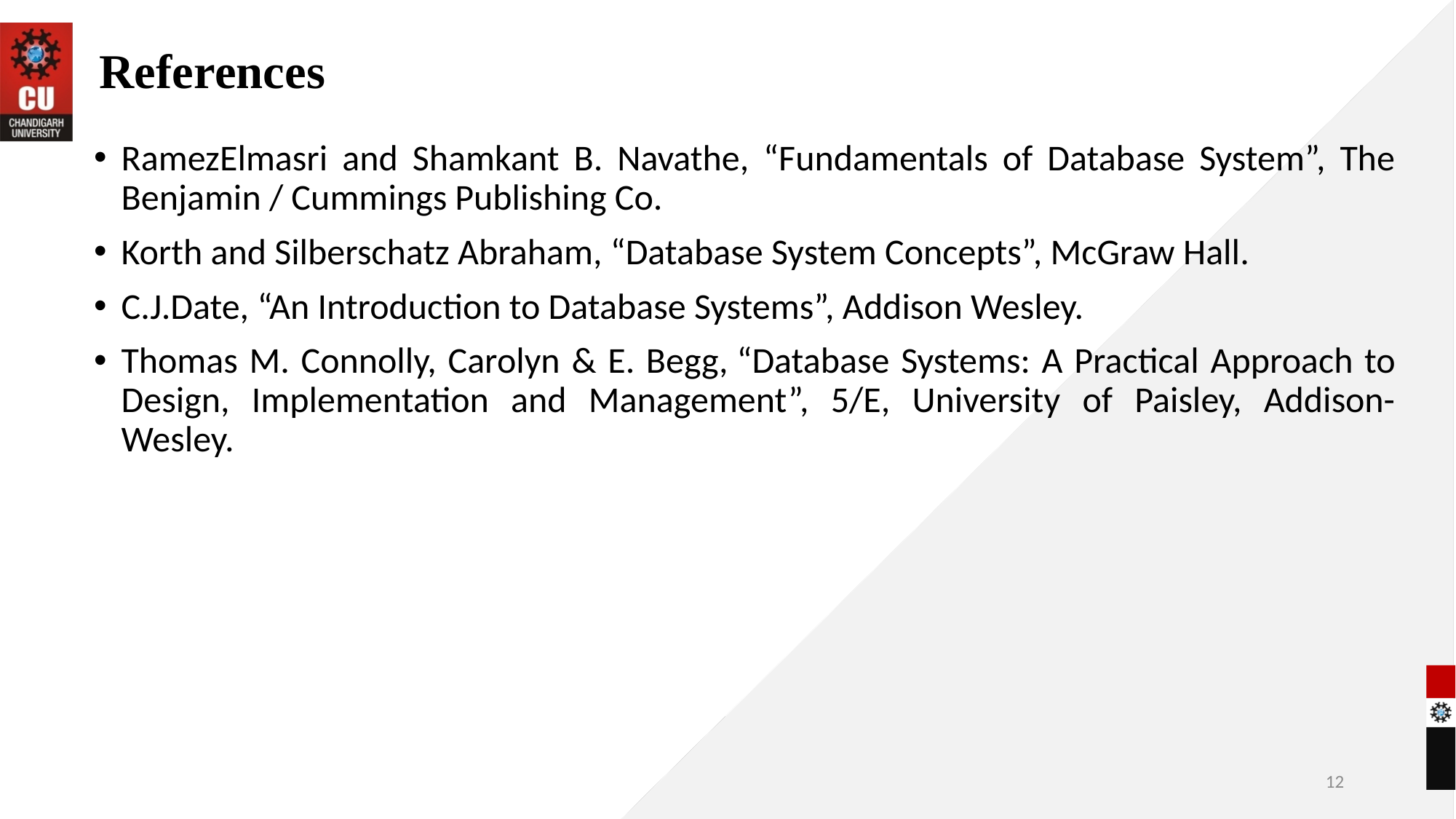

# References
RamezElmasri and Shamkant B. Navathe, “Fundamentals of Database System”, The Benjamin / Cummings Publishing Co.
Korth and Silberschatz Abraham, “Database System Concepts”, McGraw Hall.
C.J.Date, “An Introduction to Database Systems”, Addison Wesley.
Thomas M. Connolly, Carolyn & E. Begg, “Database Systems: A Practical Approach to Design, Implementation and Management”, 5/E, University of Paisley, Addison-Wesley.

12